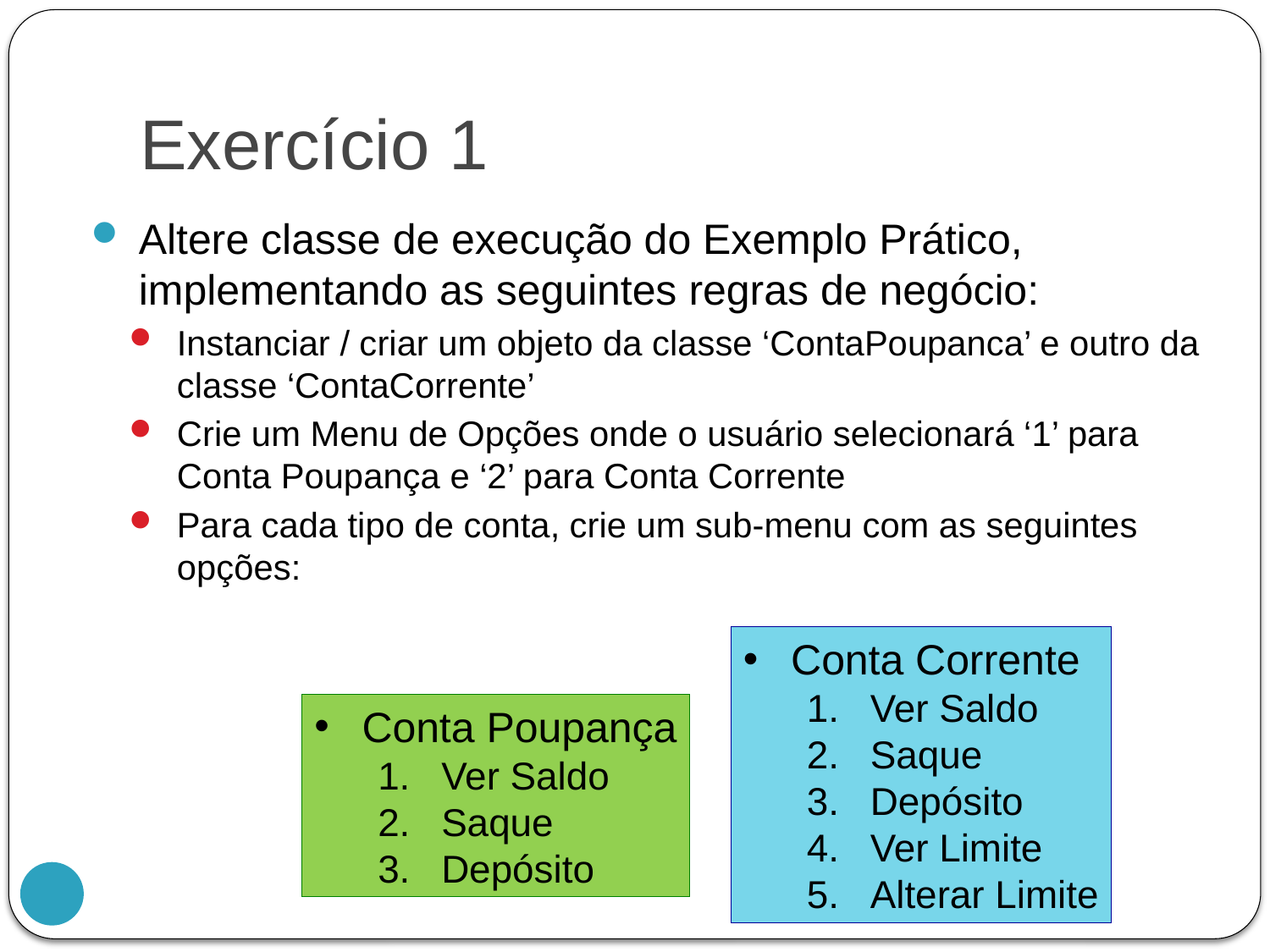

# Exercício 1
Altere classe de execução do Exemplo Prático, implementando as seguintes regras de negócio:
Instanciar / criar um objeto da classe ‘ContaPoupanca’ e outro da classe ‘ContaCorrente’
Crie um Menu de Opções onde o usuário selecionará ‘1’ para Conta Poupança e ‘2’ para Conta Corrente
Para cada tipo de conta, crie um sub-menu com as seguintes opções:

Conta Corrente
Ver Saldo
Saque
Depósito
Ver Limite
Alterar Limite
Conta Poupança
Ver Saldo
Saque
Depósito
19